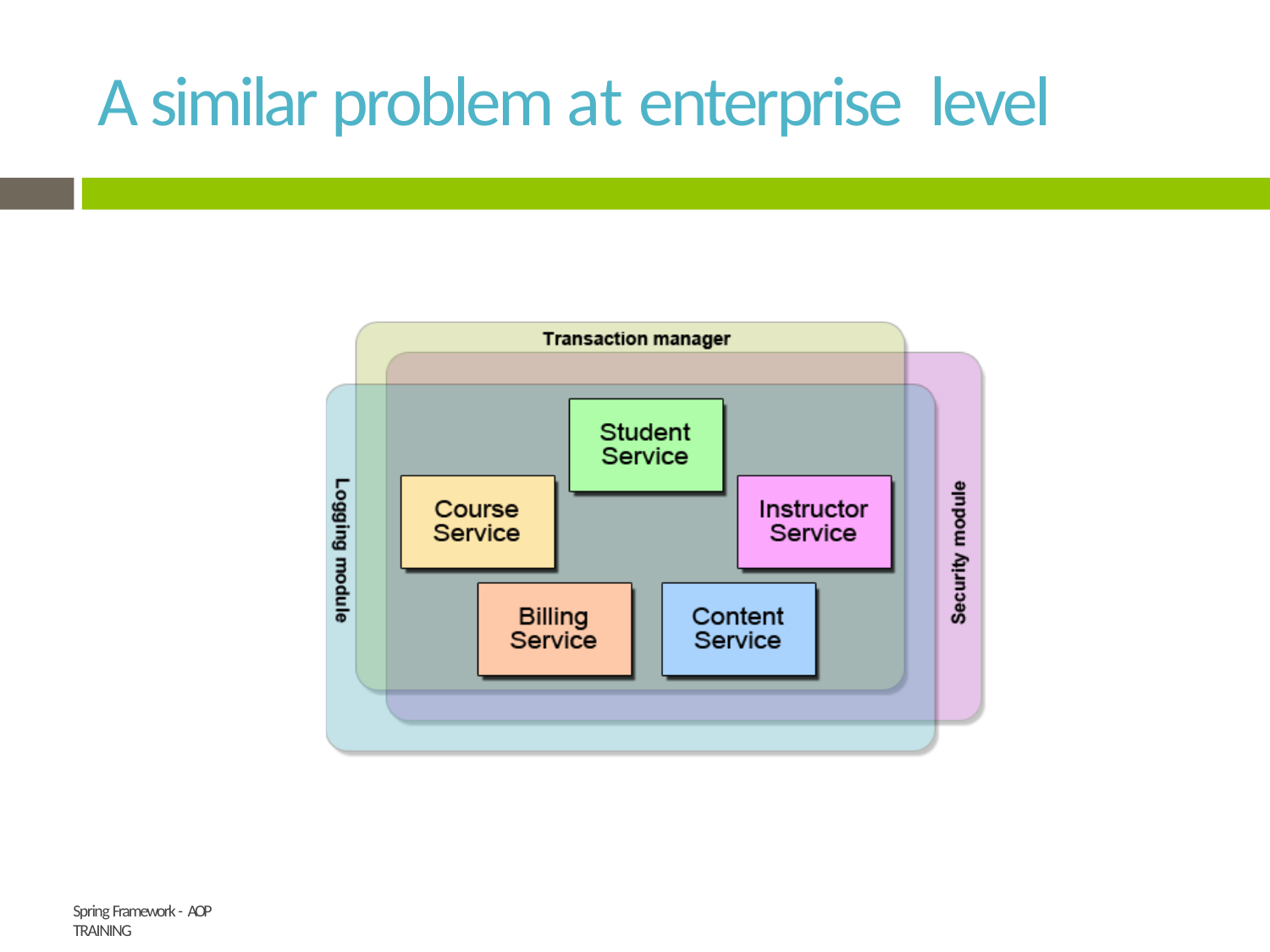

# A similar problem at enterprise level

Spring Framework - AOP
Training